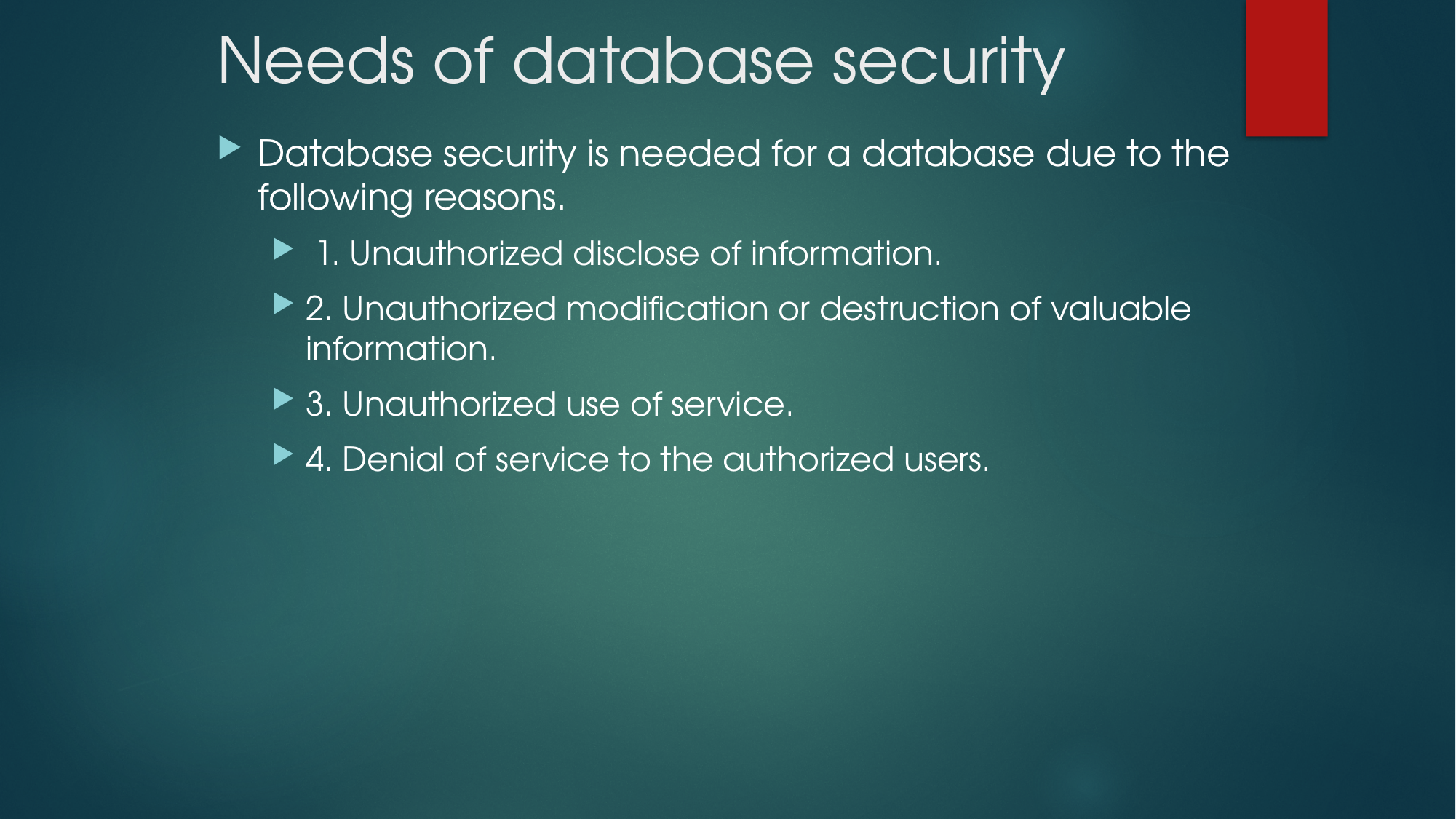

# Needs of database security
Database security is needed for a database due to the following reasons.
 1. Unauthorized disclose of information.
2. Unauthorized modification or destruction of valuable information.
3. Unauthorized use of service.
4. Denial of service to the authorized users.